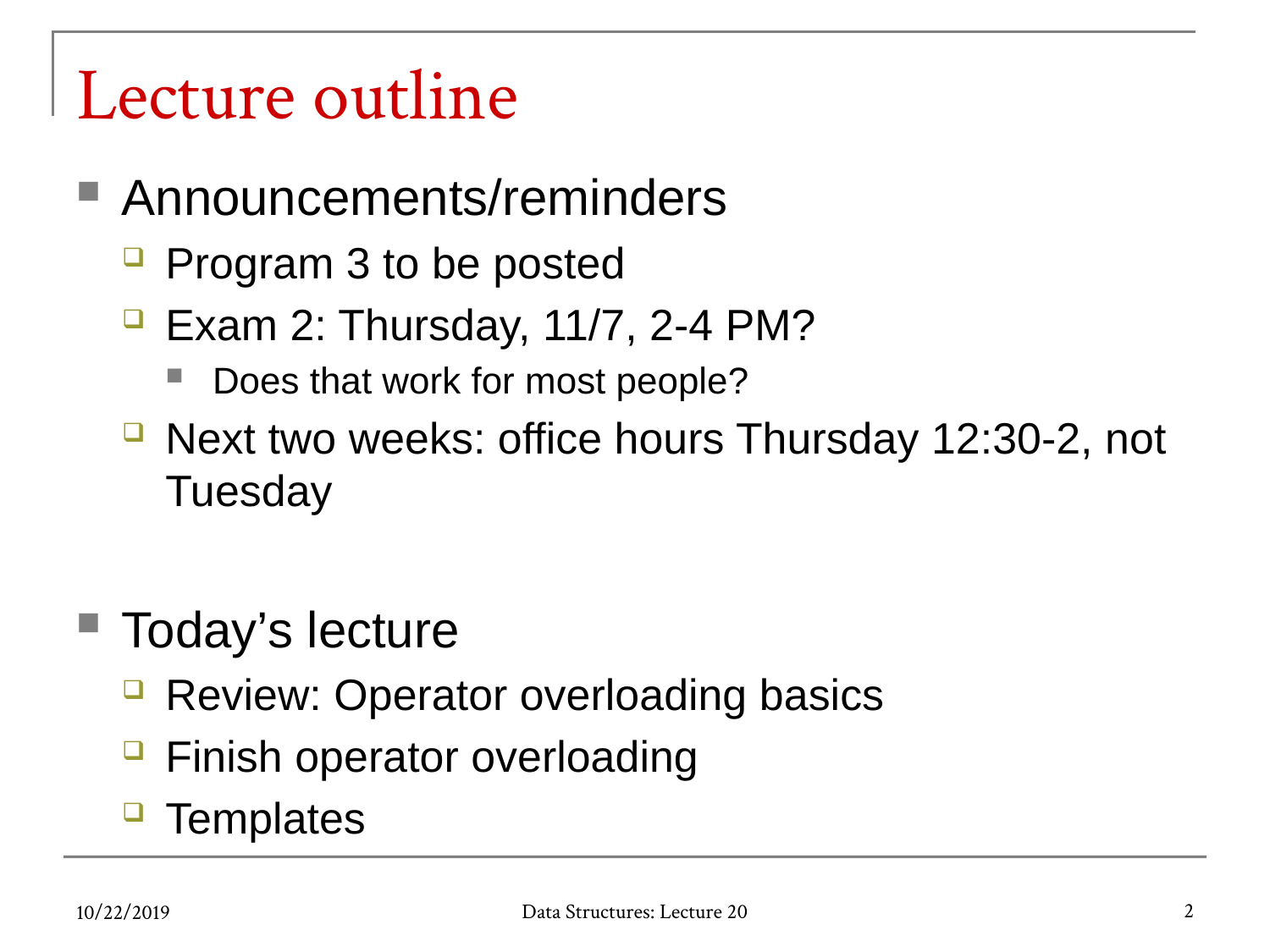

# Lecture outline
Announcements/reminders
Program 3 to be posted
Exam 2: Thursday, 11/7, 2-4 PM?
Does that work for most people?
Next two weeks: office hours Thursday 12:30-2, not Tuesday

Today’s lecture
Review: Operator overloading basics
Finish operator overloading
Templates
10/22/2019
2
Data Structures: Lecture 20